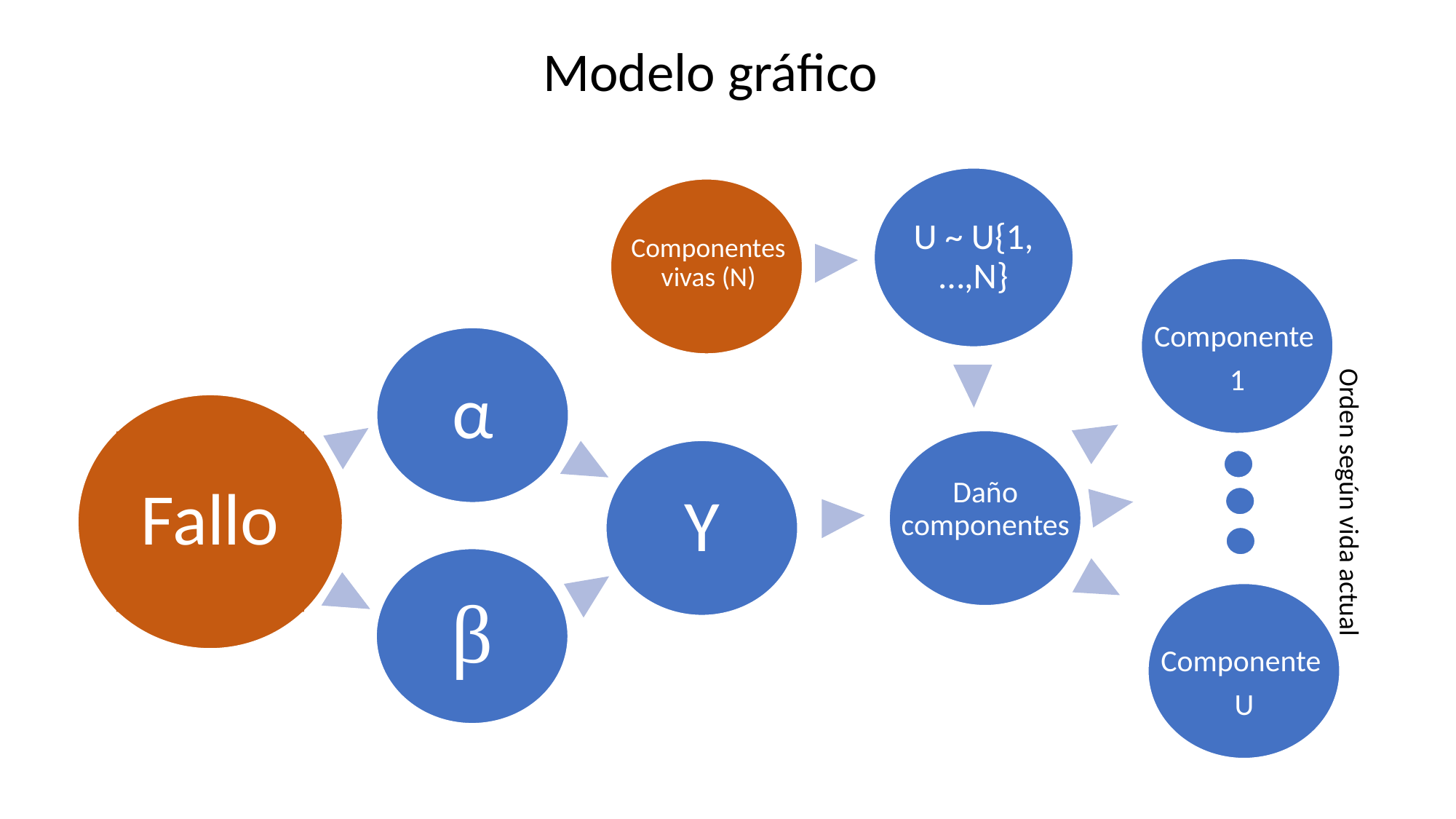

Modelo gráfico
Componentes vivas (N)

U ~ U{1,…,N}

Componente
1

α

Fallo
Daño componentes

Y

Orden según vida actual

β

Componente
U